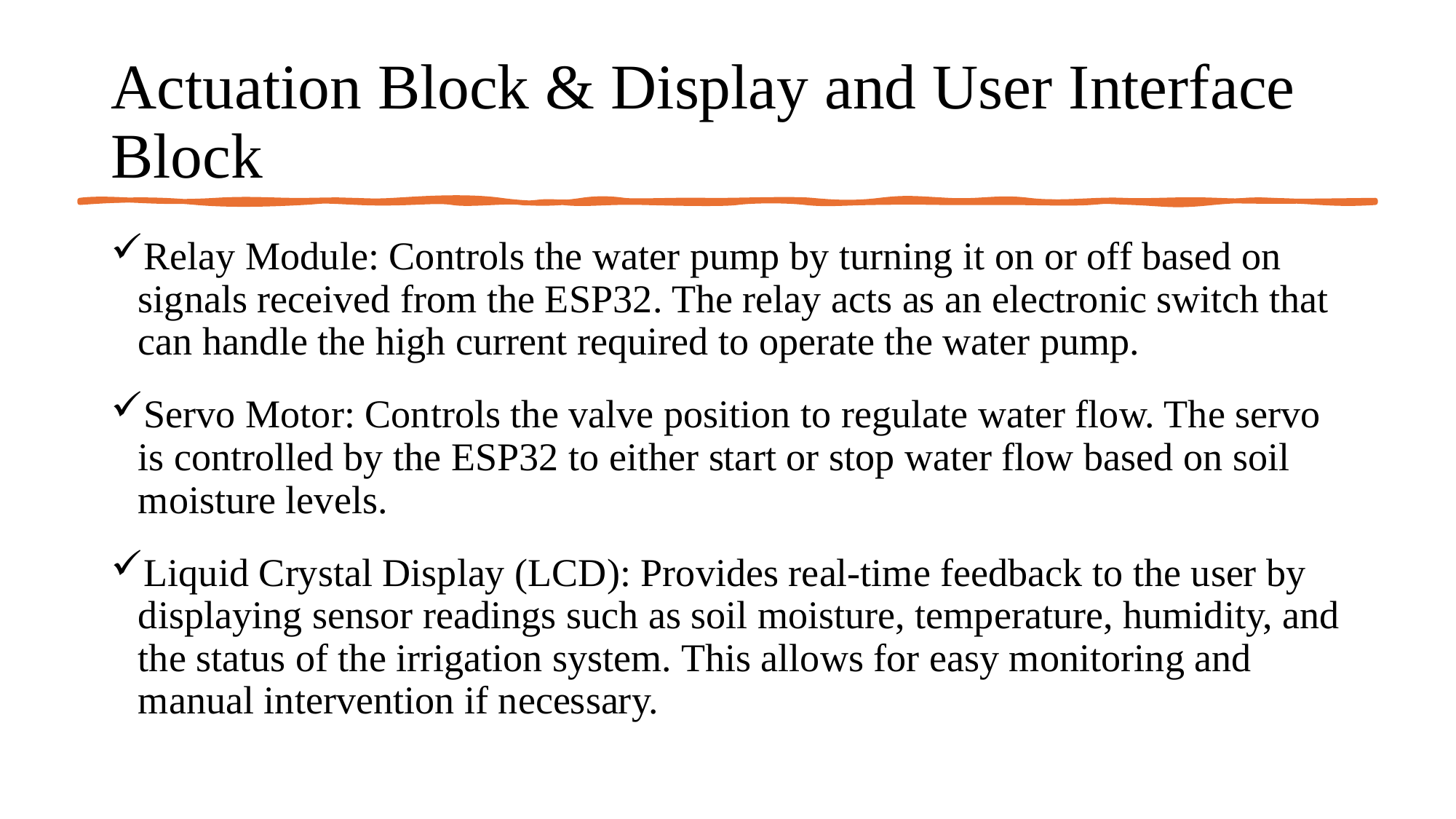

# Actuation Block & Display and User Interface Block

Relay Module: Controls the water pump by turning it on or off based on signals received from the ESP32. The relay acts as an electronic switch that can handle the high current required to operate the water pump.
Servo Motor: Controls the valve position to regulate water flow. The servo is controlled by the ESP32 to either start or stop water flow based on soil moisture levels.
Liquid Crystal Display (LCD): Provides real-time feedback to the user by displaying sensor readings such as soil moisture, temperature, humidity, and the status of the irrigation system. This allows for easy monitoring and manual intervention if necessary.